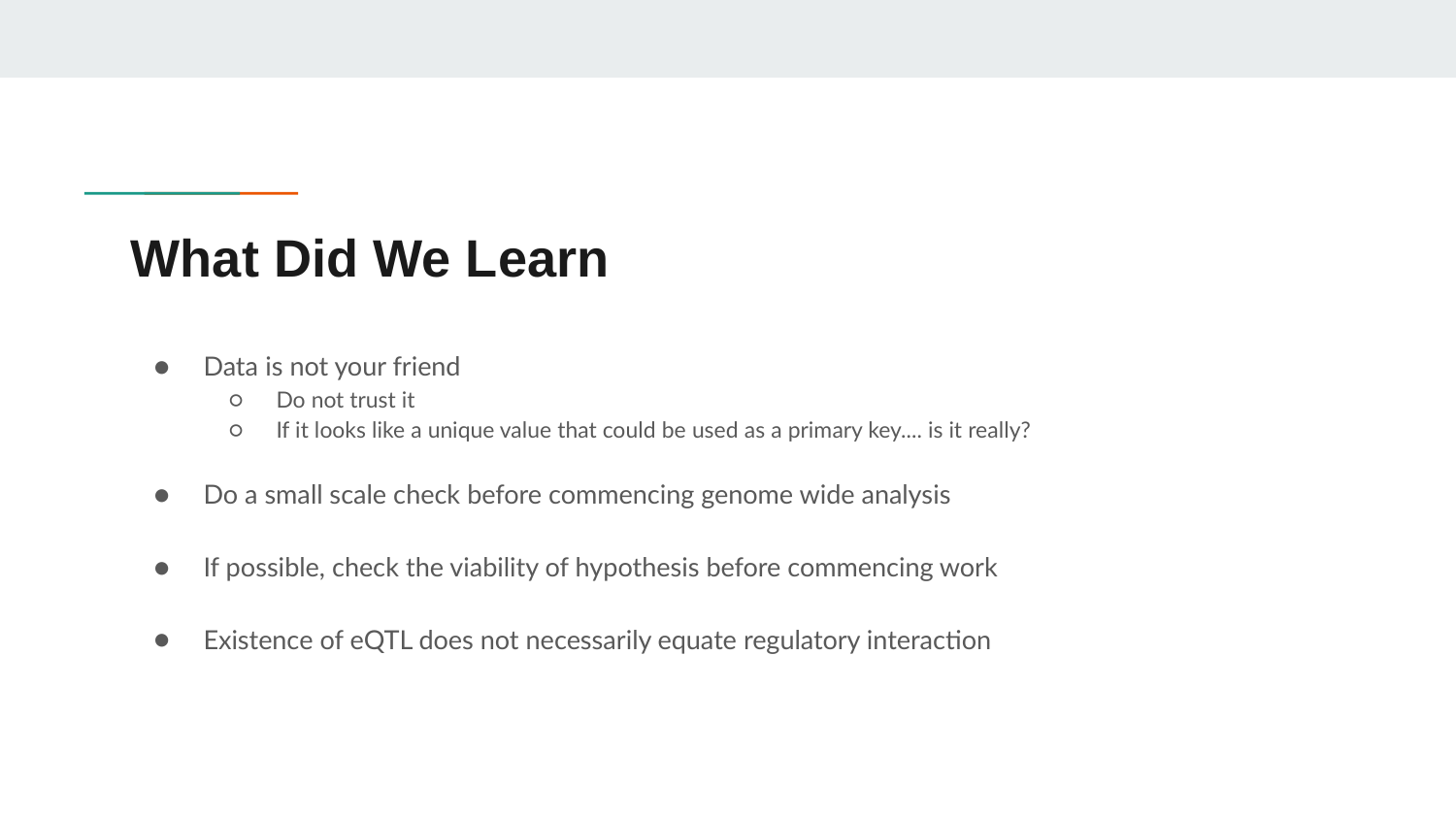

# What Did We Learn
Data is not your friend
Do not trust it
If it looks like a unique value that could be used as a primary key.... is it really?
Do a small scale check before commencing genome wide analysis
If possible, check the viability of hypothesis before commencing work
Existence of eQTL does not necessarily equate regulatory interaction